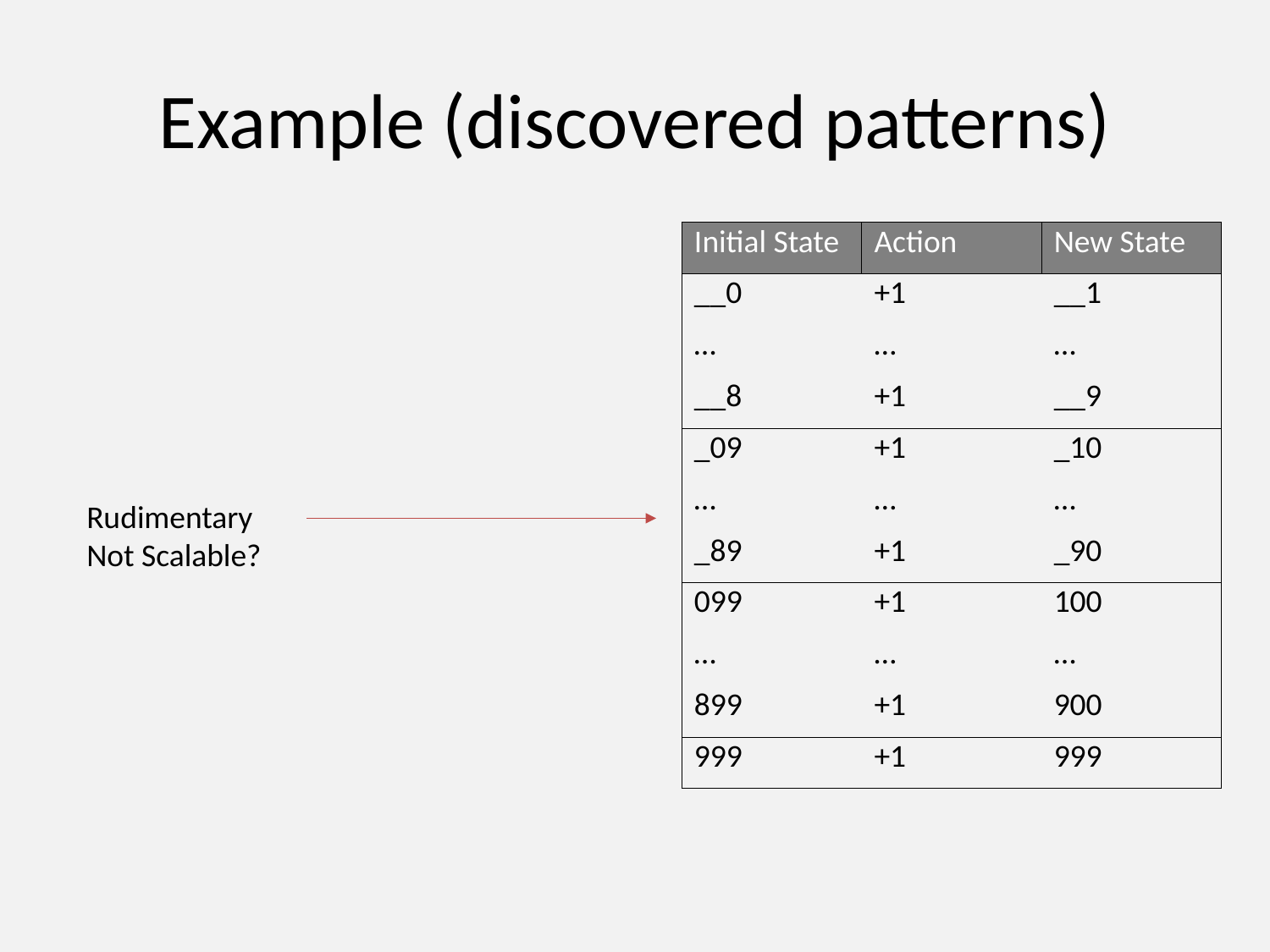

# Example (discovered patterns)
| Initial State | Action | New State |
| --- | --- | --- |
| \_\_0 | +1 | \_\_1 |
| … | … | … |
| \_\_8 | +1 | \_\_9 |
| \_09 | +1 | \_10 |
| … | … | … |
| \_89 | +1 | \_90 |
| 099 | +1 | 100 |
| … | … | … |
| 899 | +1 | 900 |
| 999 | +1 | 999 |
Rudimentary
Not Scalable?